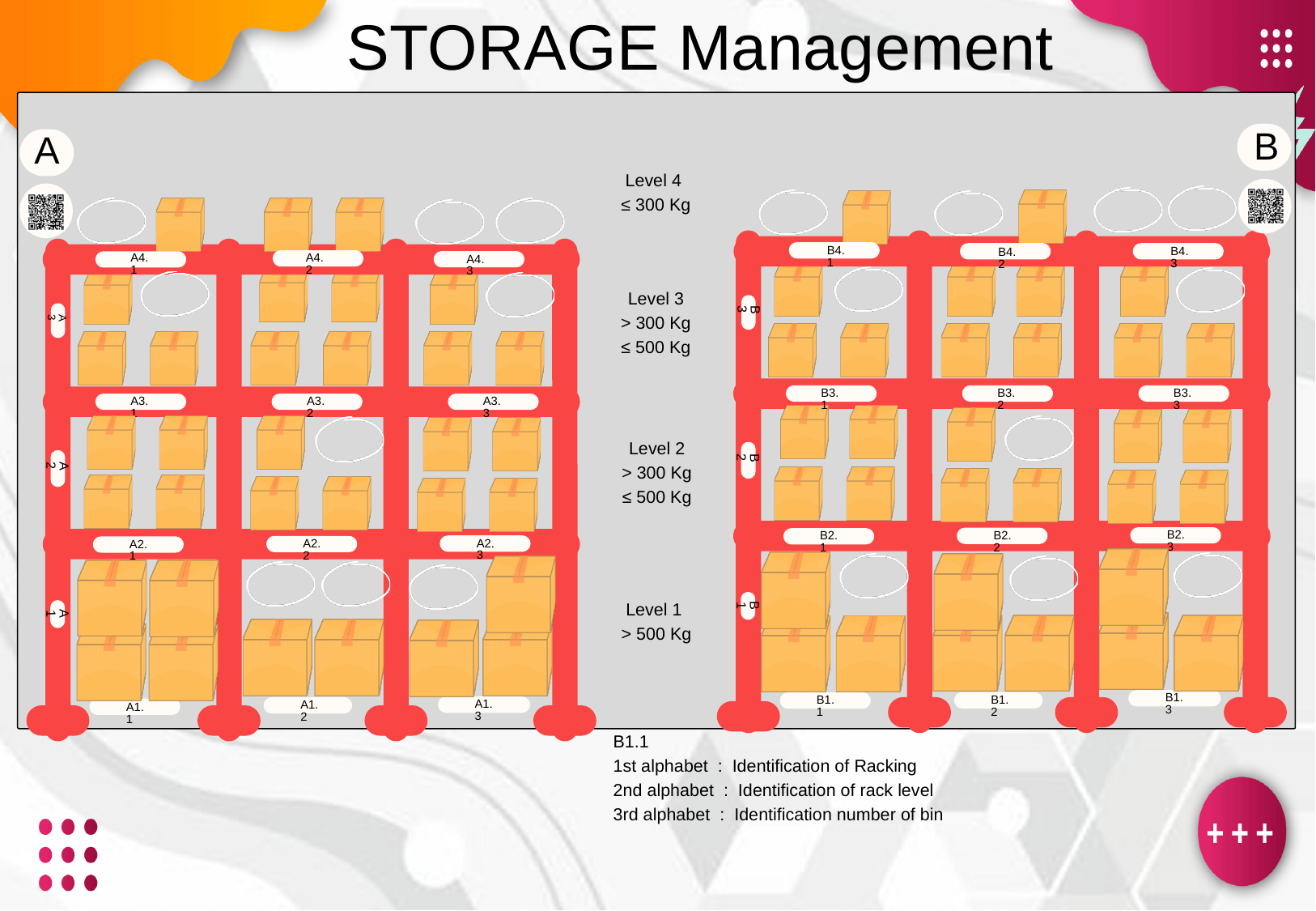

STORAGE Management

B
A
Level 4
≤ 300 Kg

B4.1
B4.3
B4.2

A4.1
A4.2
A4.3

Level 3
> 300 Kg
≤ 500 Kg
B3

A3

B3.1
B3.2
B3.3

A3.1
A3.2
A3.3

Level 2
> 300 Kg
≤ 500 Kg
B2

A2

B2.3
B2.2
B2.1

A2.3
A2.2
A2.1

B1
Level 1
> 500 Kg

A1

B1.3

B1.2
B1.1

A1.3
A1.2
A1.1

B1.1
1st alphabet  :  Identification of Racking
2nd alphabet  :  Identification of rack level
3rd alphabet  :  Identification number of bin